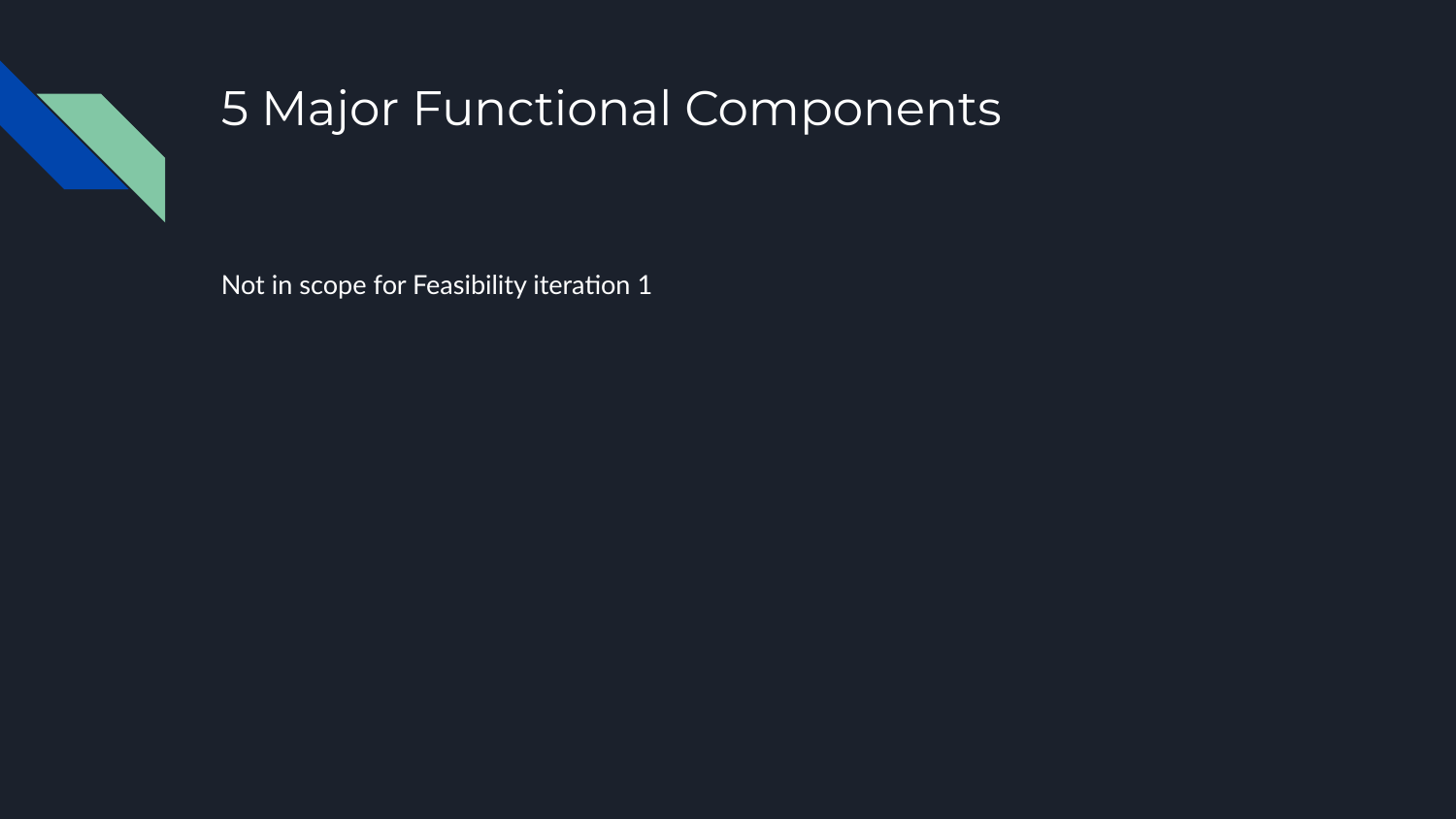

# 5 Major Functional Components
Not in scope for Feasibility iteration 1